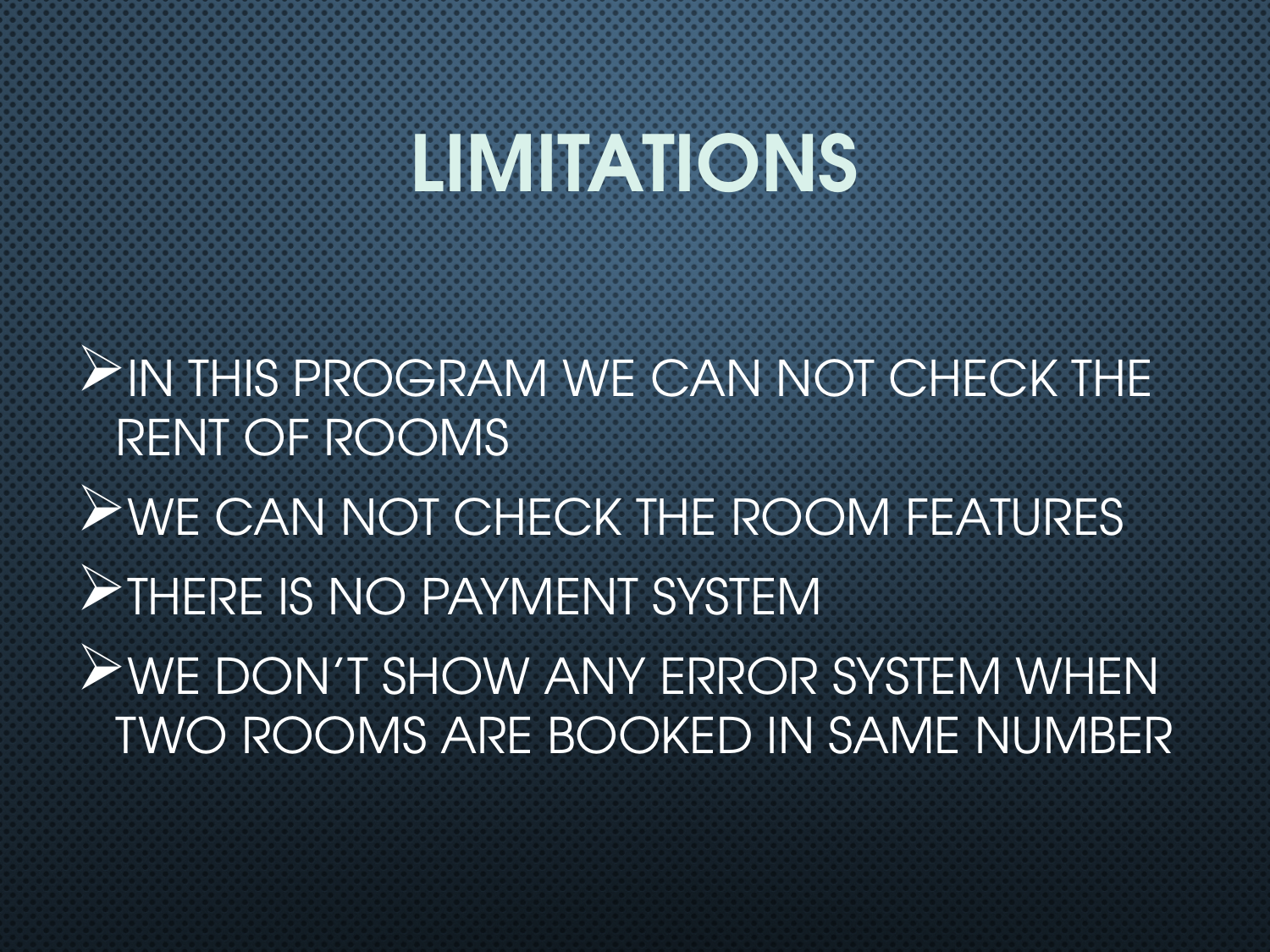

Limitations

In this program we can not check the rent of rooms
We can not check the room features
There is no payment system
We don’t show any error system when two rooms are booked in same number